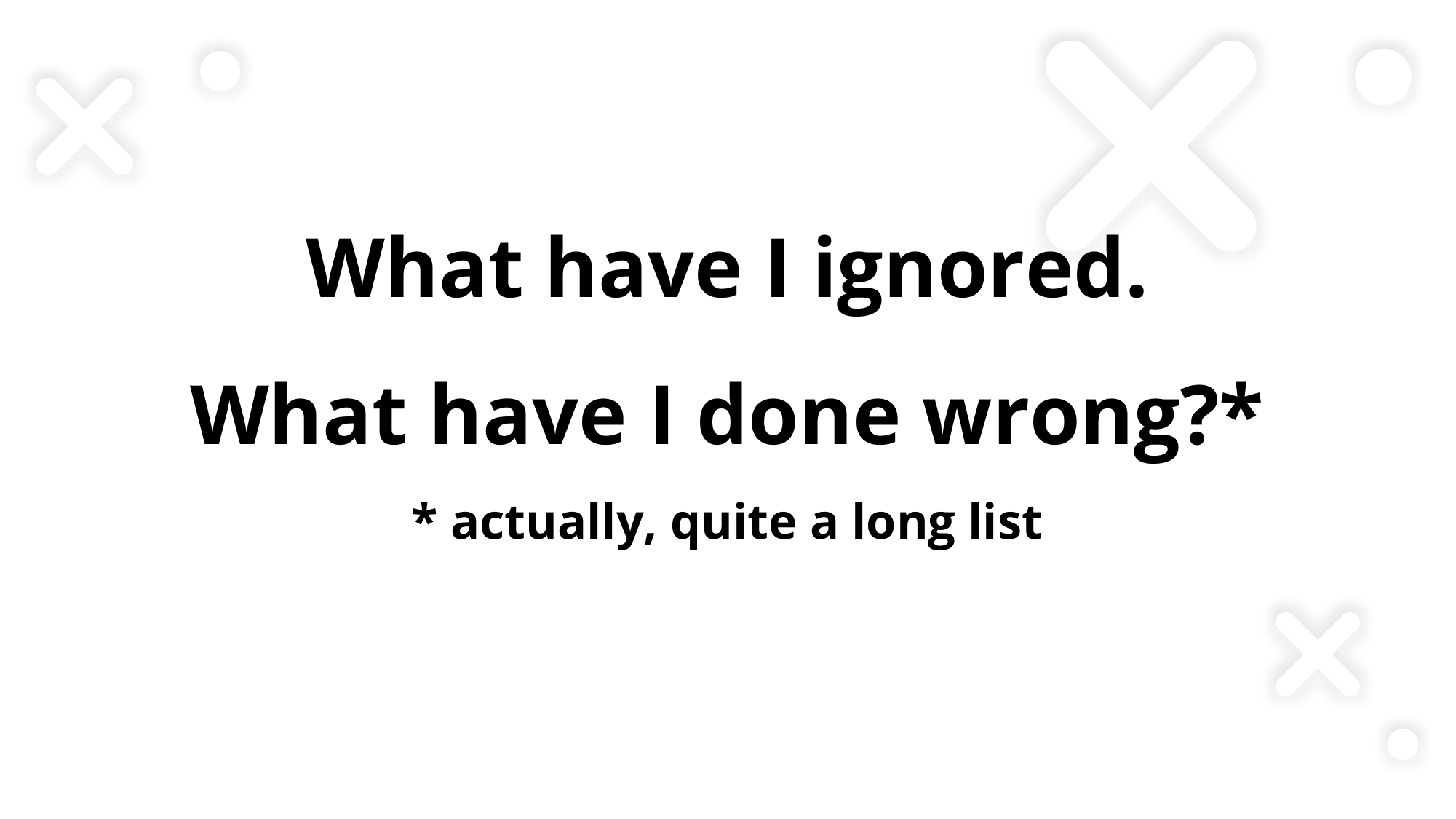

# What have I ignored. What have I done wrong?* * actually, quite a long list